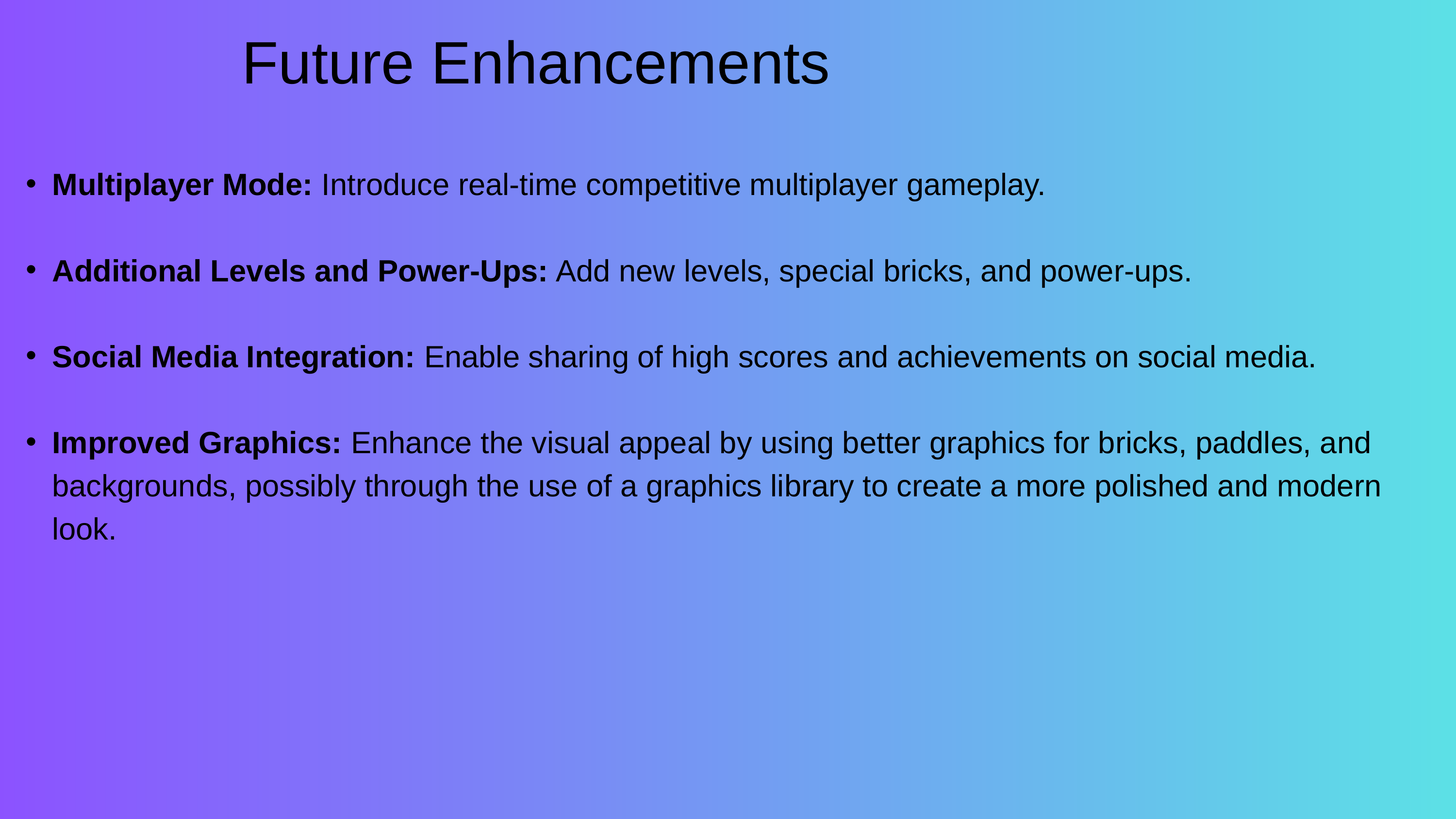

Future Enhancements

Multiplayer Mode: Introduce real-time competitive multiplayer gameplay.

Additional Levels and Power-Ups: Add new levels, special bricks, and power-ups.

Social Media Integration: Enable sharing of high scores and achievements on social media.

Improved Graphics: Enhance the visual appeal by using better graphics for bricks, paddles, and backgrounds, possibly through the use of a graphics library to create a more polished and modern look.